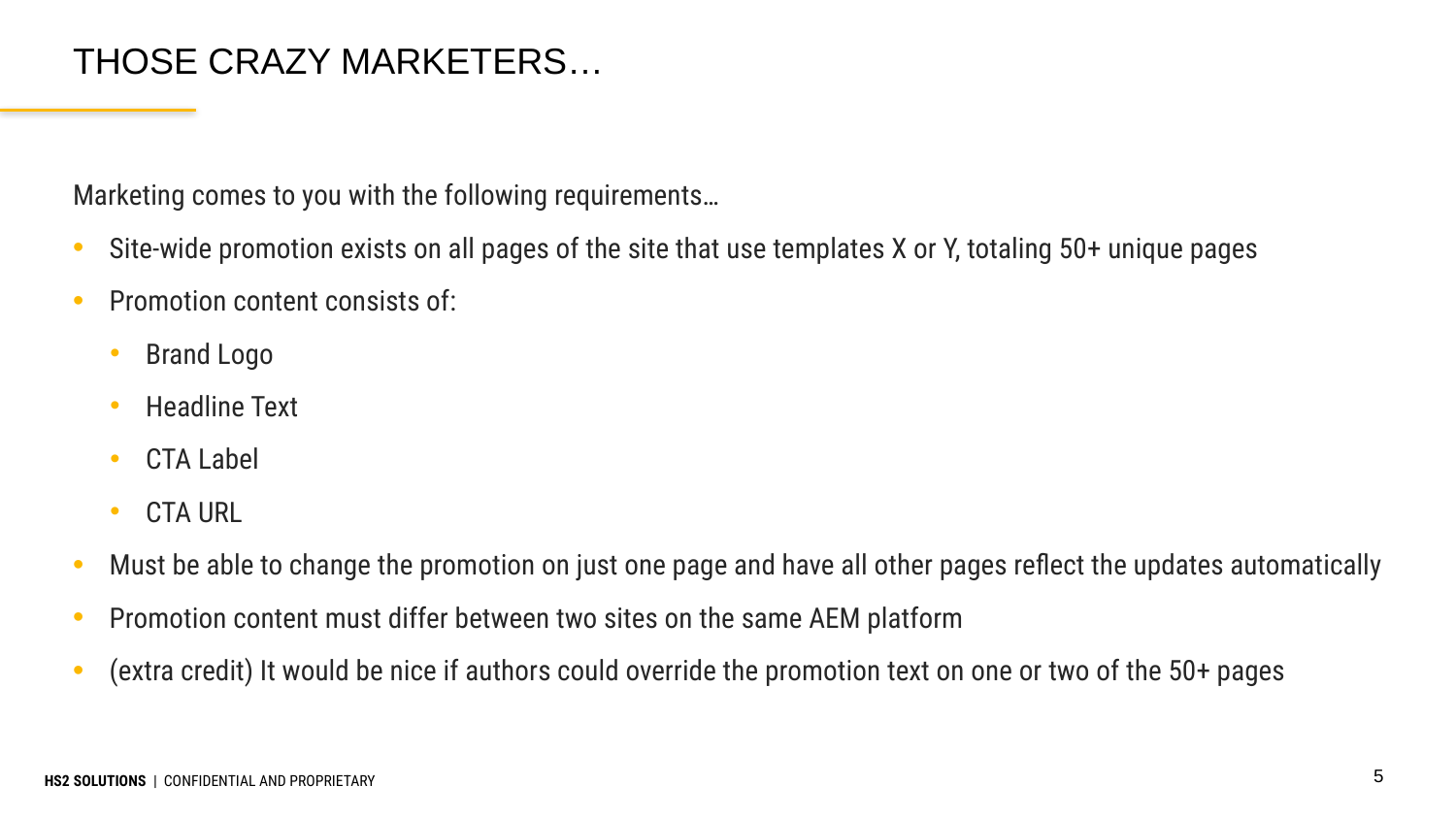

# Those Crazy Marketers…
Marketing comes to you with the following requirements…
Site-wide promotion exists on all pages of the site that use templates X or Y, totaling 50+ unique pages
Promotion content consists of:
Brand Logo
Headline Text
CTA Label
CTA URL
Must be able to change the promotion on just one page and have all other pages reflect the updates automatically
Promotion content must differ between two sites on the same AEM platform
(extra credit) It would be nice if authors could override the promotion text on one or two of the 50+ pages